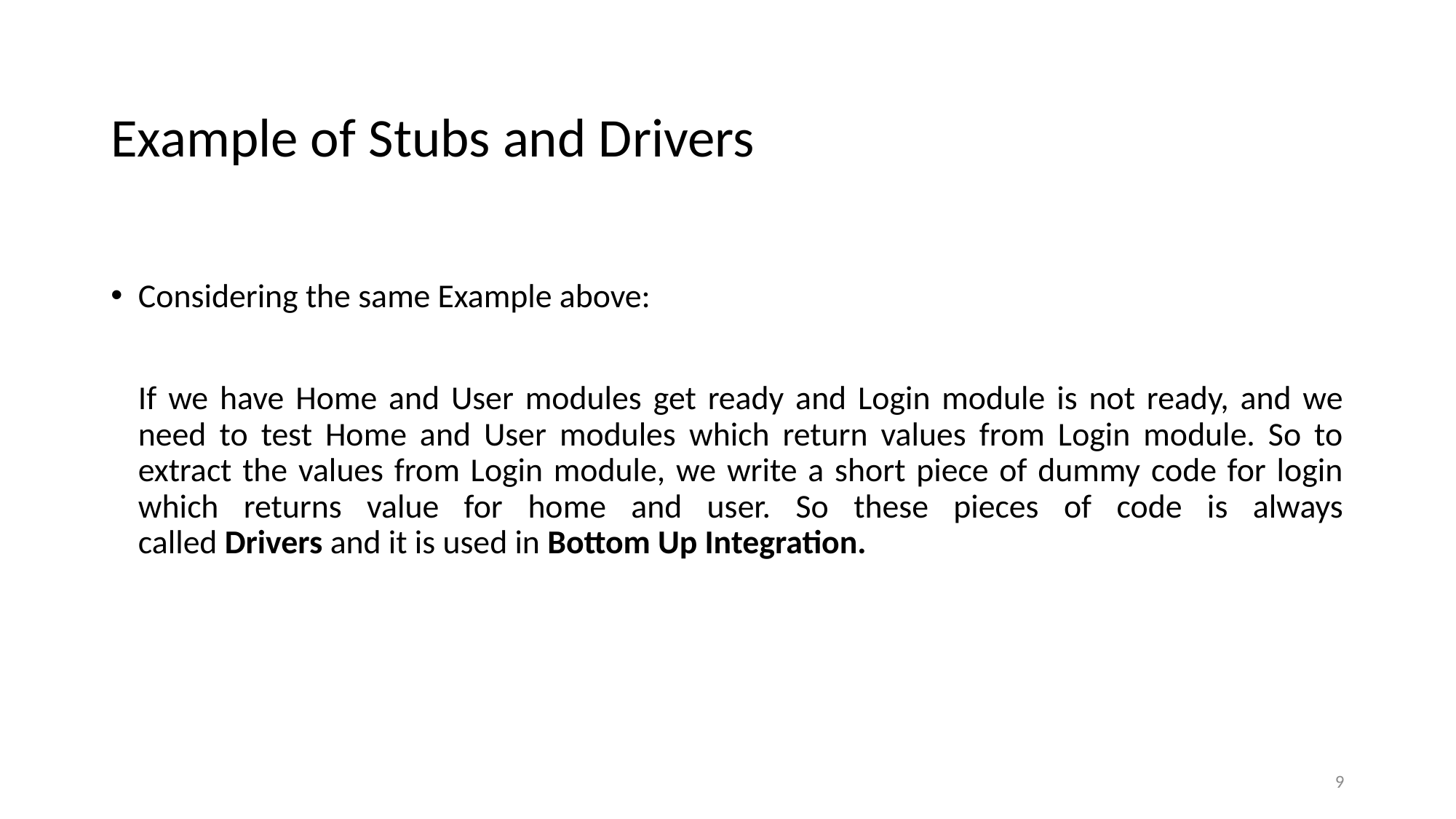

# Example of Stubs and Drivers

Considering the same Example above:

	If we have Home and User modules get ready and Login module is not ready, and we need to test Home and User modules which return values from Login module. So to extract the values from Login module, we write a short piece of dummy code for login which returns value for home and user. So these pieces of code is always called Drivers and it is used in Bottom Up Integration.

9